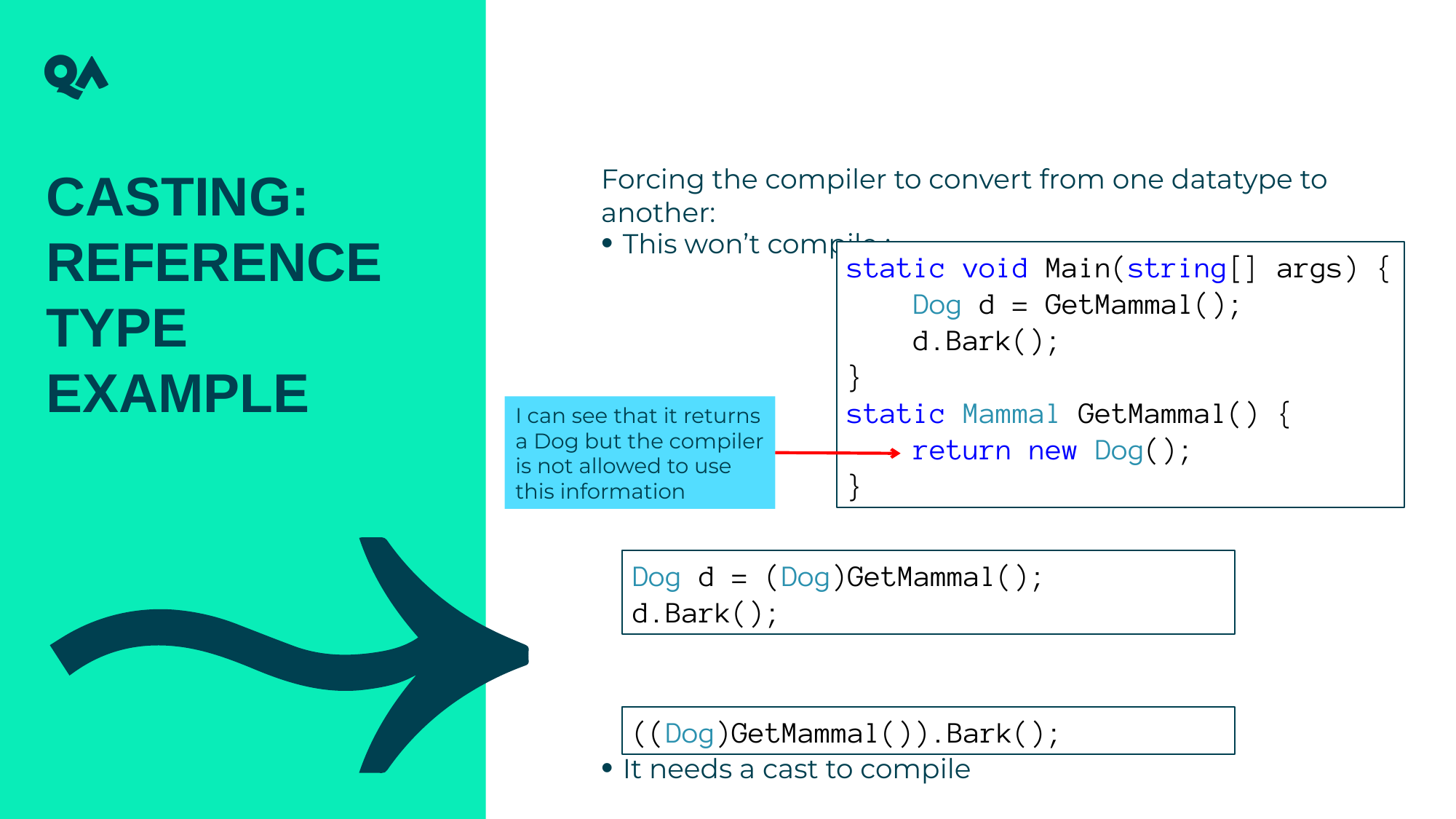

Casting:
Reference Type
example
Forcing the compiler to convert from one datatype to another:
This won’t compile :

It needs a cast to compile

Or this

static void Main(string[] args) {
    Dog d = GetMammal();
    d.Bark();
}
static Mammal GetMammal() {
    return new Dog();
}
I can see that it returns
a Dog but the compiler
is not allowed to use
this information
Dog d = (Dog)GetMammal();
d.Bark();
((Dog)GetMammal()).Bark();